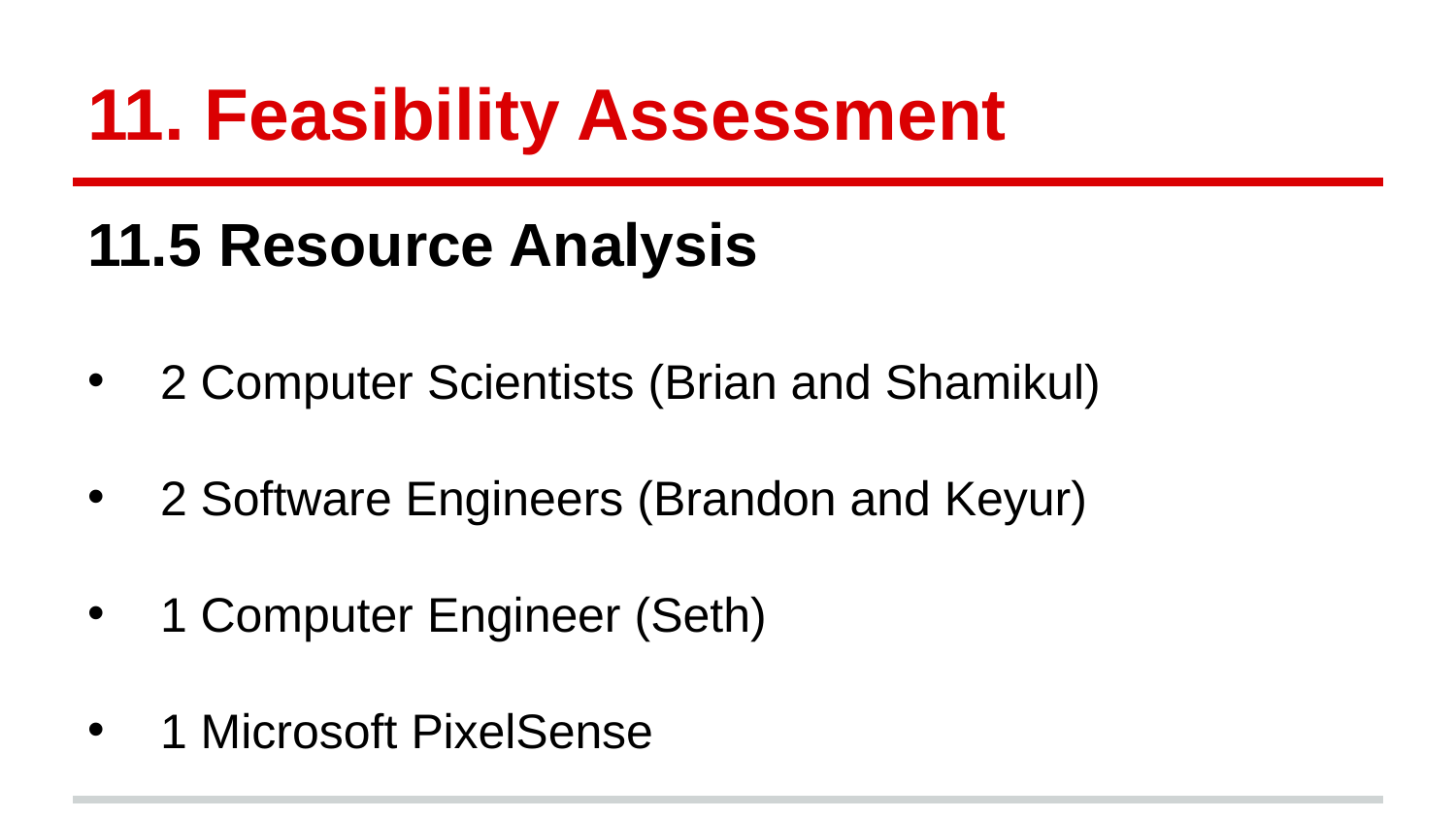

# 11. Feasibility Assessment
11.5 Resource Analysis

2 Computer Scientists (Brian and Shamikul)

2 Software Engineers (Brandon and Keyur)

1 Computer Engineer (Seth)

1 Microsoft PixelSense